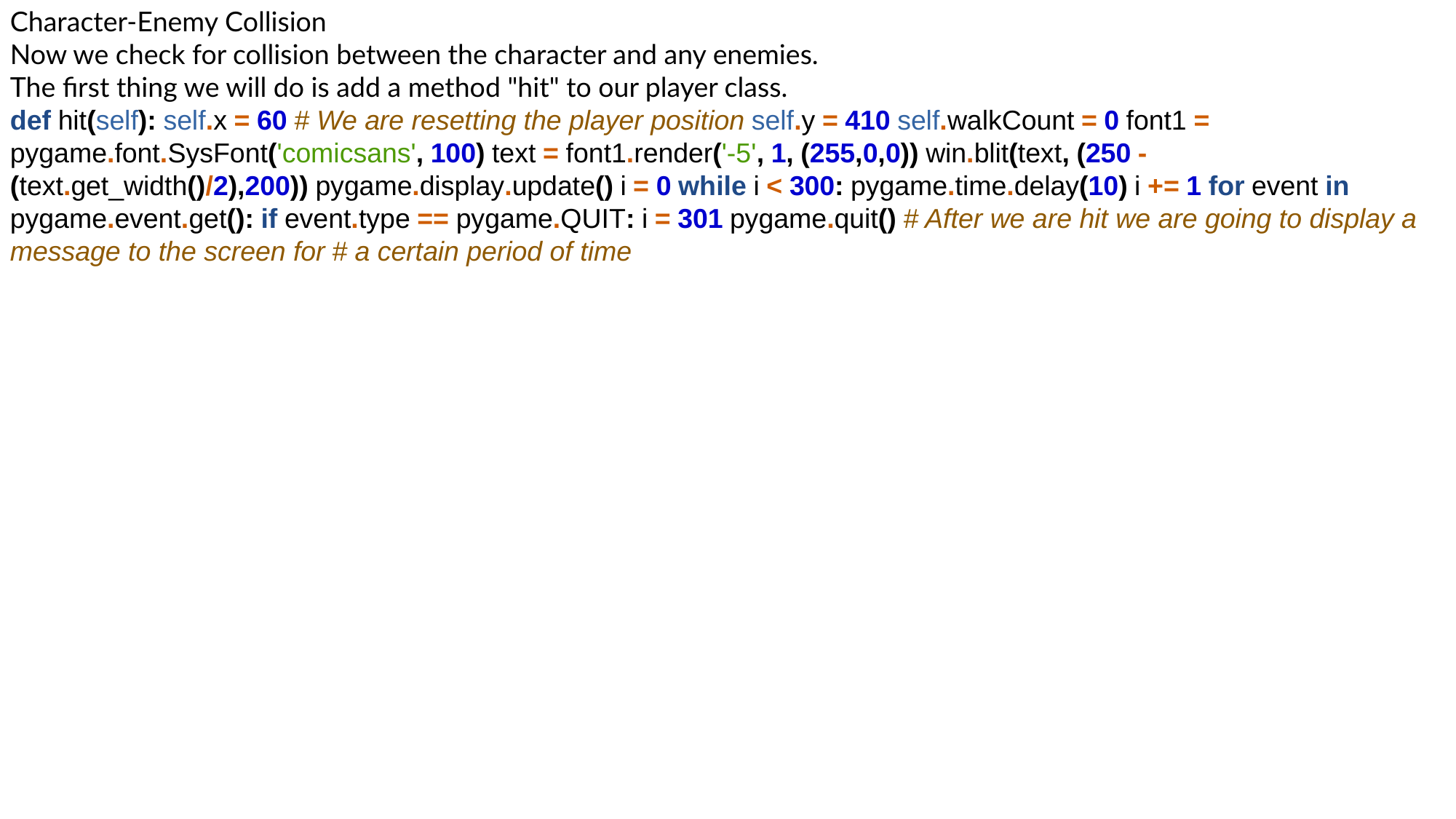

Character-Enemy Collision
Now we check for collision between the character and any enemies.
The first thing we will do is add a method "hit" to our player class.
def hit(self): self.x = 60 # We are resetting the player position self.y = 410 self.walkCount = 0 font1 = pygame.font.SysFont('comicsans', 100) text = font1.render('-5', 1, (255,0,0)) win.blit(text, (250 - (text.get_width()/2),200)) pygame.display.update() i = 0 while i < 300: pygame.time.delay(10) i += 1 for event in pygame.event.get(): if event.type == pygame.QUIT: i = 301 pygame.quit() # After we are hit we are going to display a message to the screen for # a certain period of time